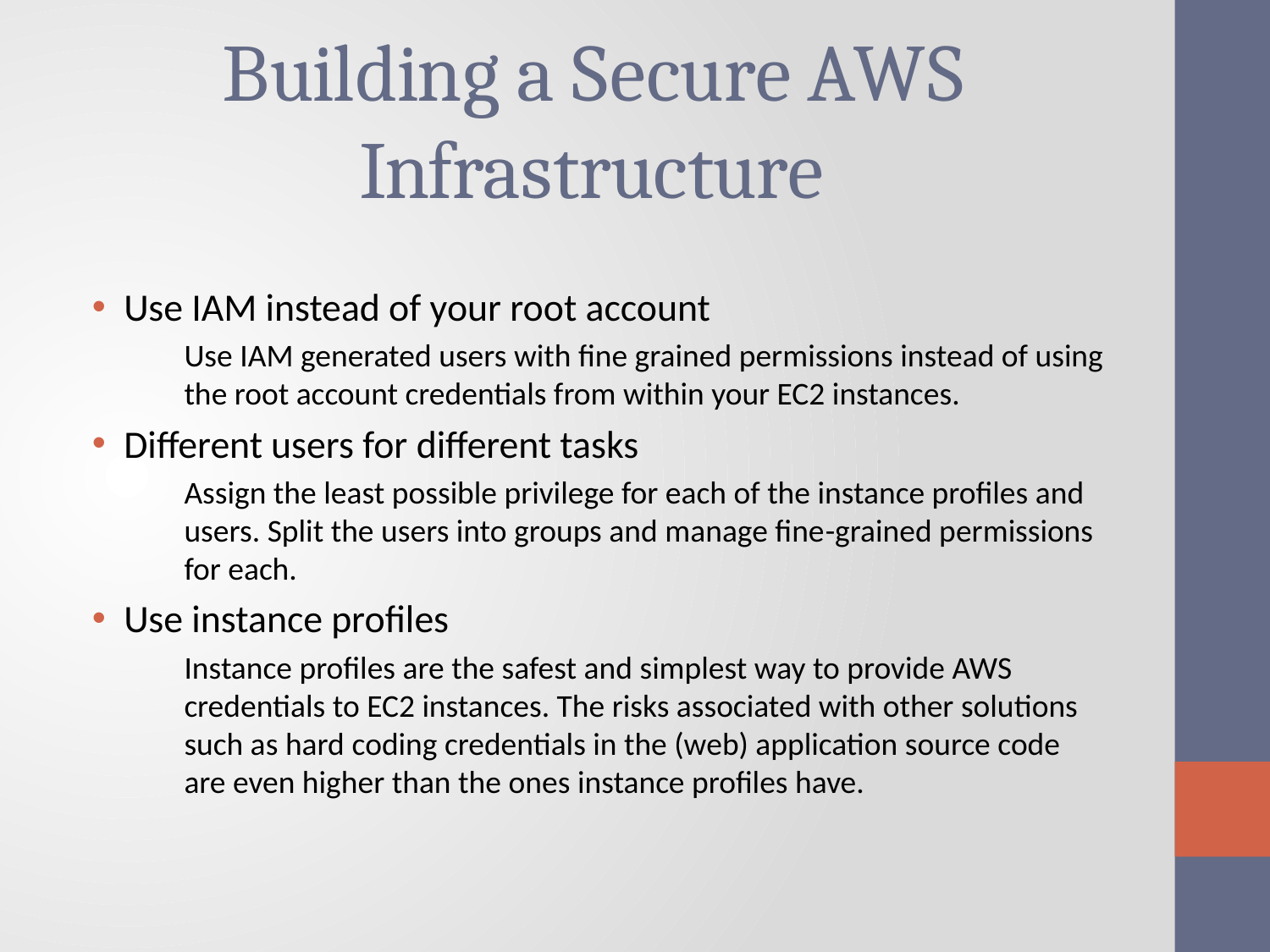

# Building a Secure AWS Infrastructure

Use IAM instead of your root account
Use IAM generated users with fine grained permissions instead of using the root account credentials from within your EC2 instances.
Different users for different tasks
Assign the least possible privilege for each of the instance profiles and users. Split the users into groups and manage fine­-grained permissions for each.
Use instance profiles
Instance profiles are the safest and simplest way to provide AWS credentials to EC2 instances. The risks associated with other solutions such as hard­ coding credentials in the (web) application source code are even higher than the ones instance profiles have.